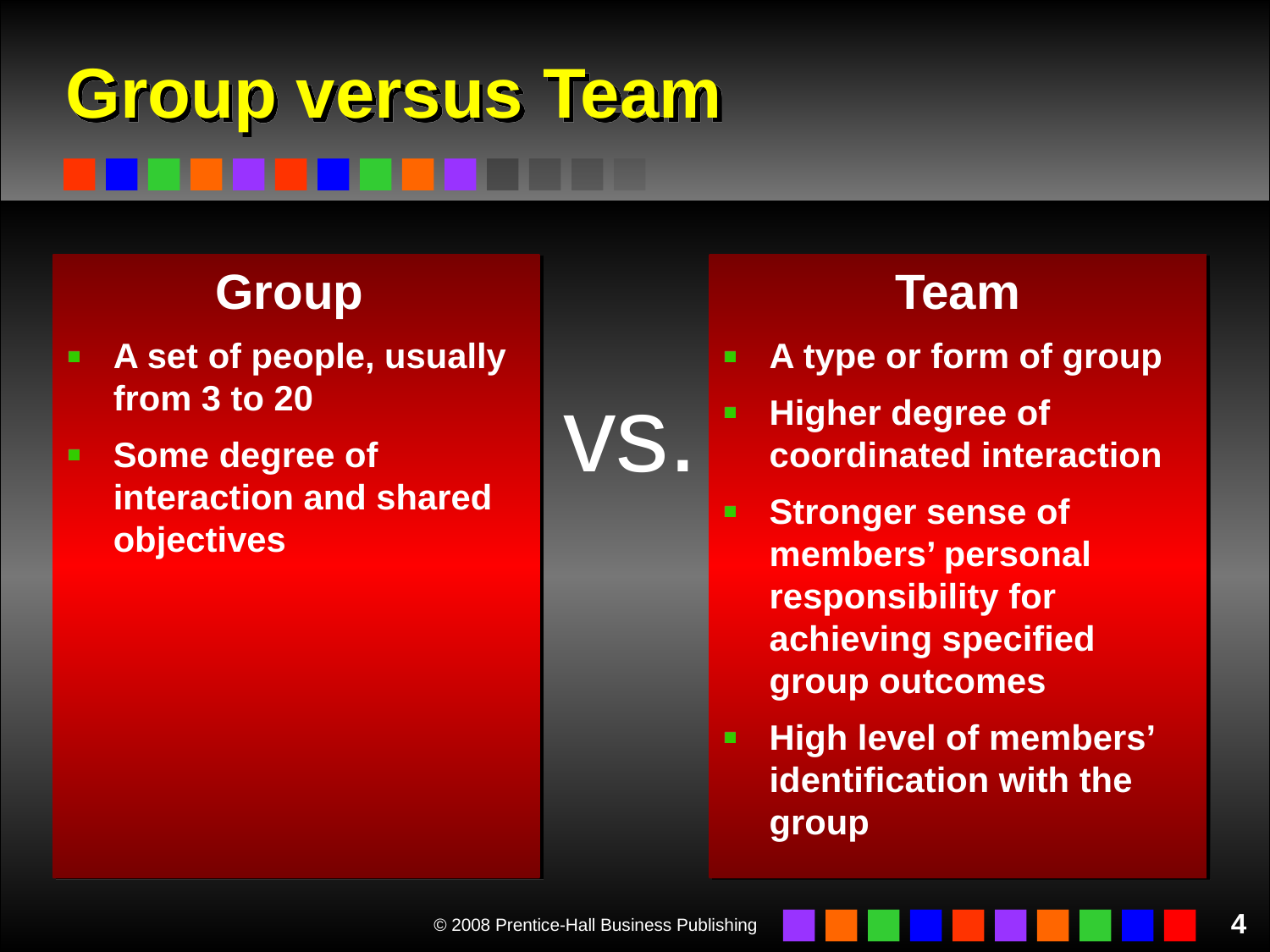

# Group versus Team
Group
A set of people, usually from 3 to 20
Some degree of interaction and shared objectives
Team
A type or form of group
Higher degree of coordinated interaction
Stronger sense of members’ personal responsibility for achieving specified group outcomes
High level of members’ identification with the group
vs.
4